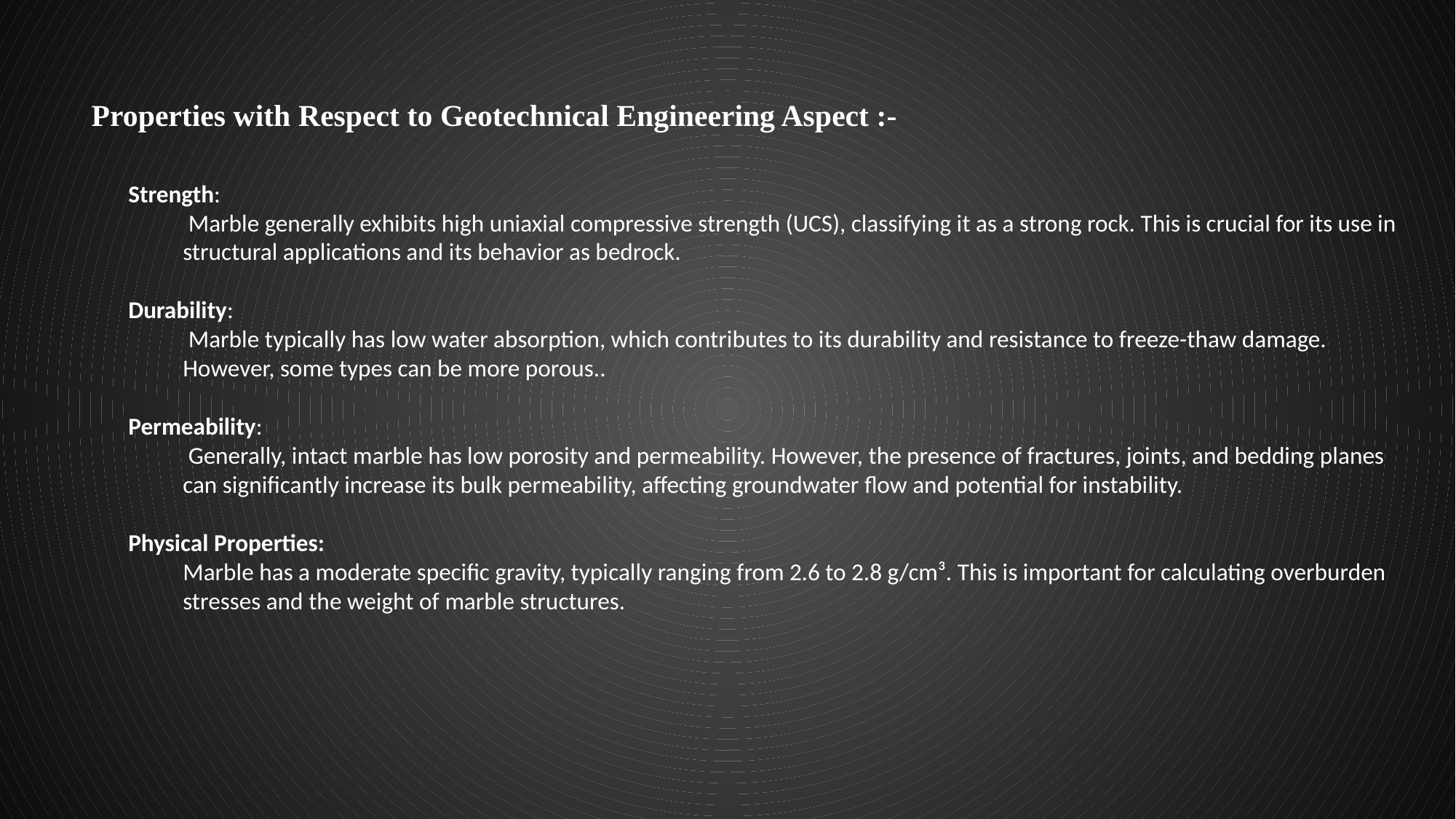

Properties with Respect to Geotechnical Engineering Aspect :-
Strength:
 Marble generally exhibits high uniaxial compressive strength (UCS), classifying it as a strong rock. This is crucial for its use in structural applications and its behavior as bedrock.

Durability:
 Marble typically has low water absorption, which contributes to its durability and resistance to freeze-thaw damage. However, some types can be more porous..

Permeability:
 Generally, intact marble has low porosity and permeability. However, the presence of fractures, joints, and bedding planes can significantly increase its bulk permeability, affecting groundwater flow and potential for instability.

Physical Properties:
Marble has a moderate specific gravity, typically ranging from 2.6 to 2.8 g/cm³. This is important for calculating overburden stresses and the weight of marble structures.